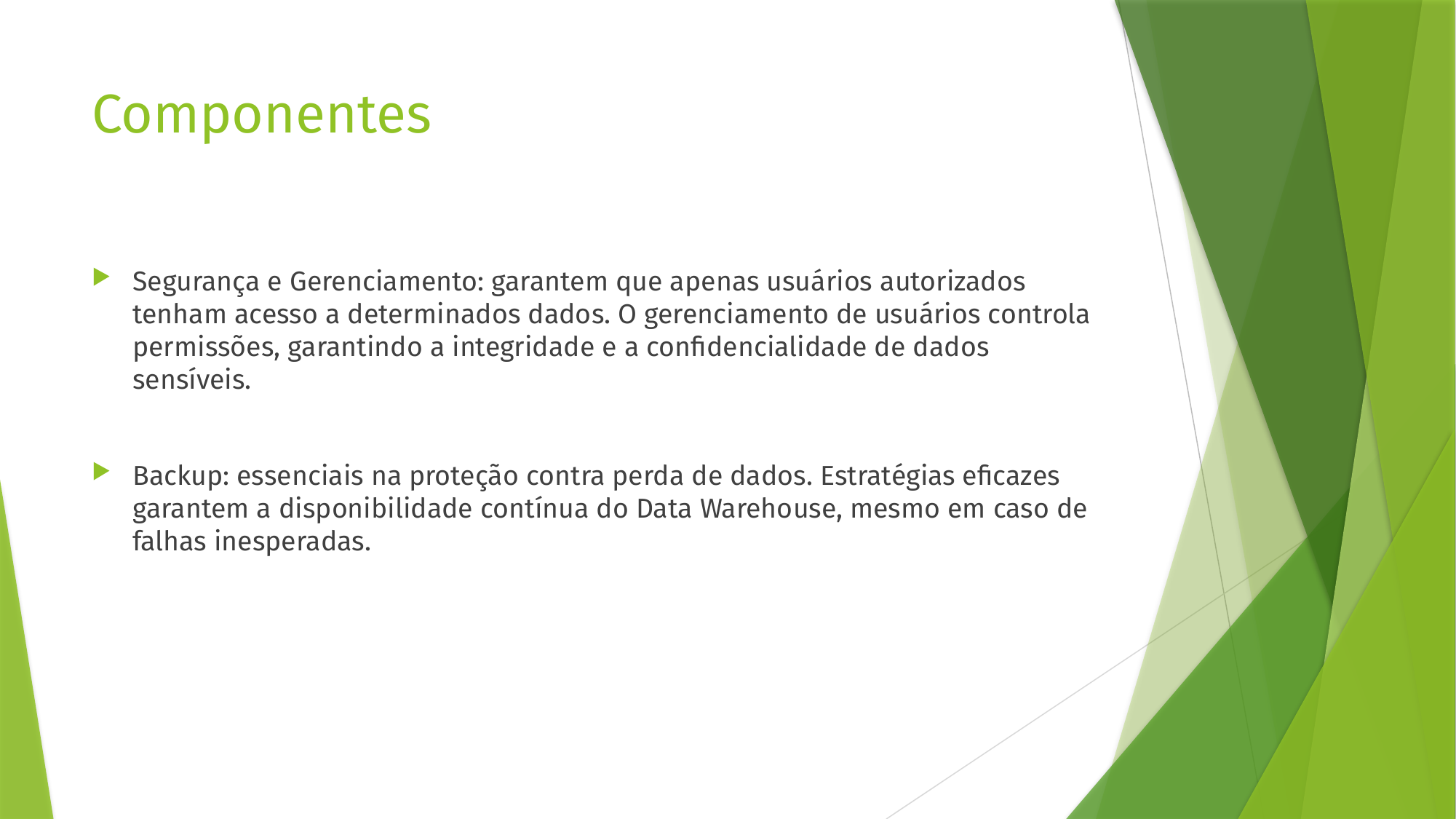

# Componentes
Segurança e Gerenciamento: garantem que apenas usuários autorizados tenham acesso a determinados dados. O gerenciamento de usuários controla permissões, garantindo a integridade e a confidencialidade de dados sensíveis.

Backup: essenciais na proteção contra perda de dados. Estratégias eficazes garantem a disponibilidade contínua do Data Warehouse, mesmo em caso de falhas inesperadas.